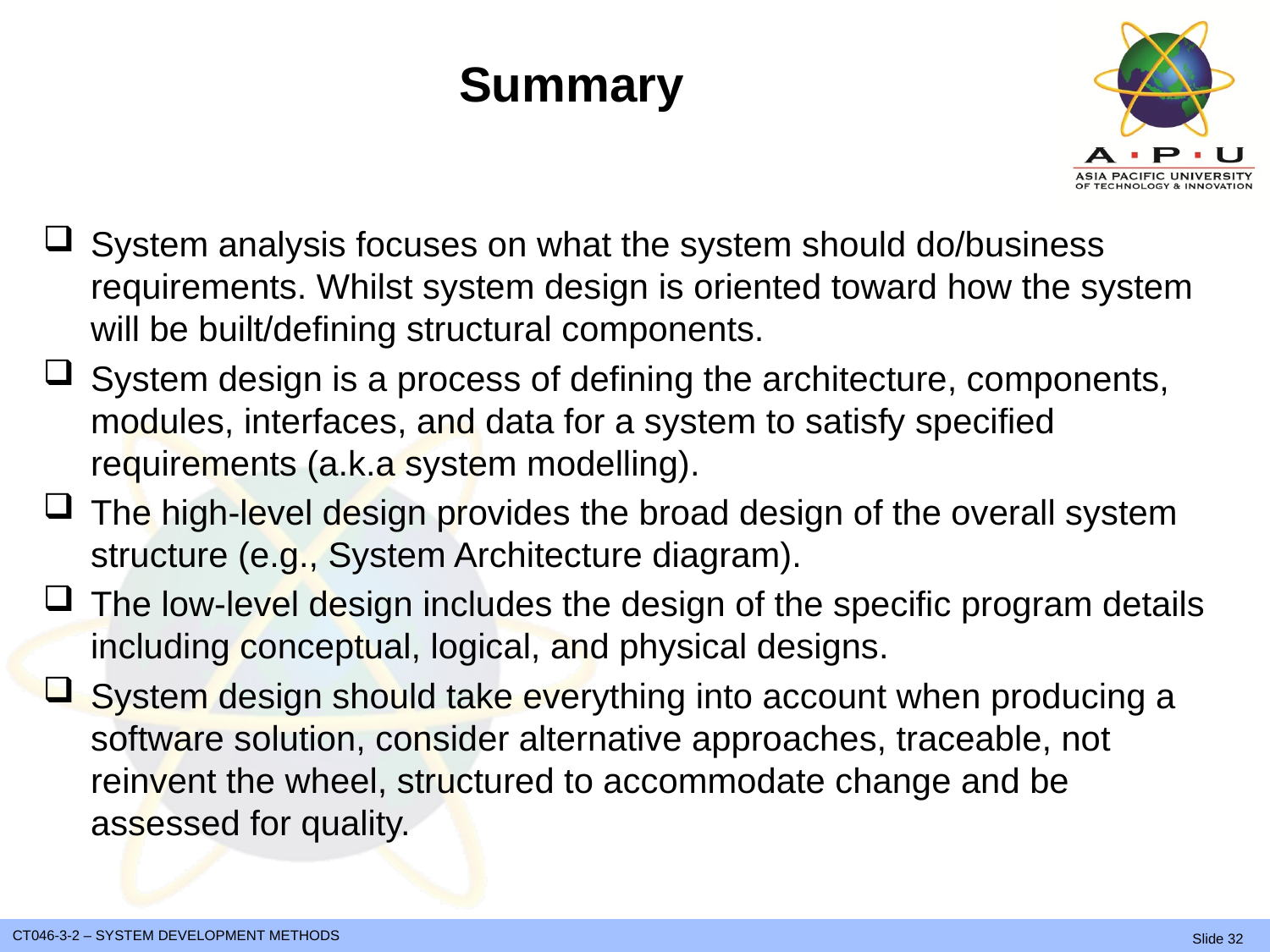

# Summary
Slide  6 (of  25)
System analysis focuses on what the system should do/business requirements. Whilst system design is oriented toward how the system will be built/defining structural components.
System design is a process of defining the architecture, components, modules, interfaces, and data for a system to satisfy specified requirements (a.k.a system modelling).
The high-level design provides the broad design of the overall system structure (e.g., System Architecture diagram).
The low-level design includes the design of the specific program details including conceptual, logical, and physical designs.
System design should take everything into account when producing a software solution, consider alternative approaches, traceable, not reinvent the wheel, structured to accommodate change and be assessed for quality.